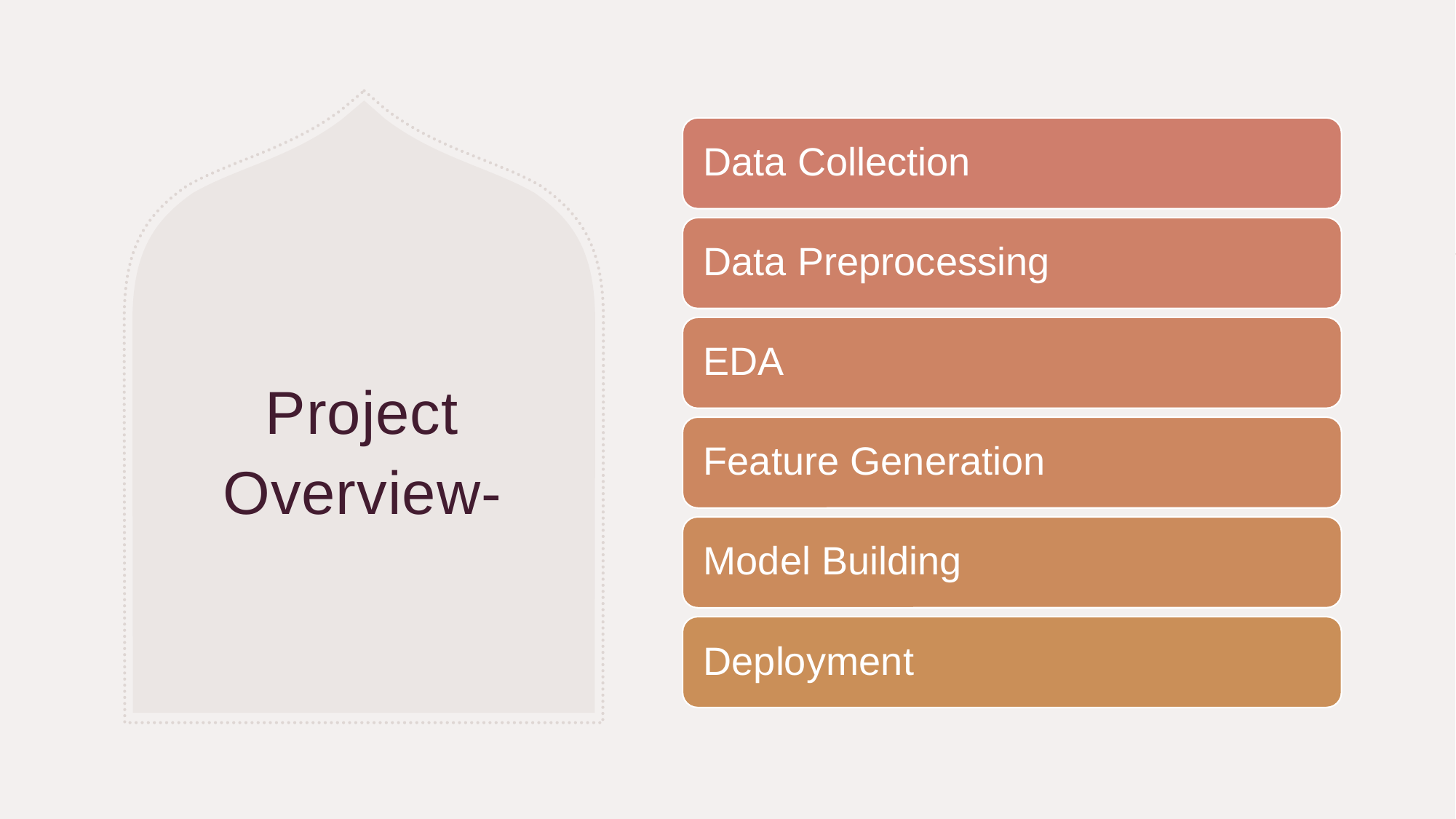

Data Collection
Data Preprocessing
EDA
Feature Generation
Model Building
Deployment
# Project Overview-